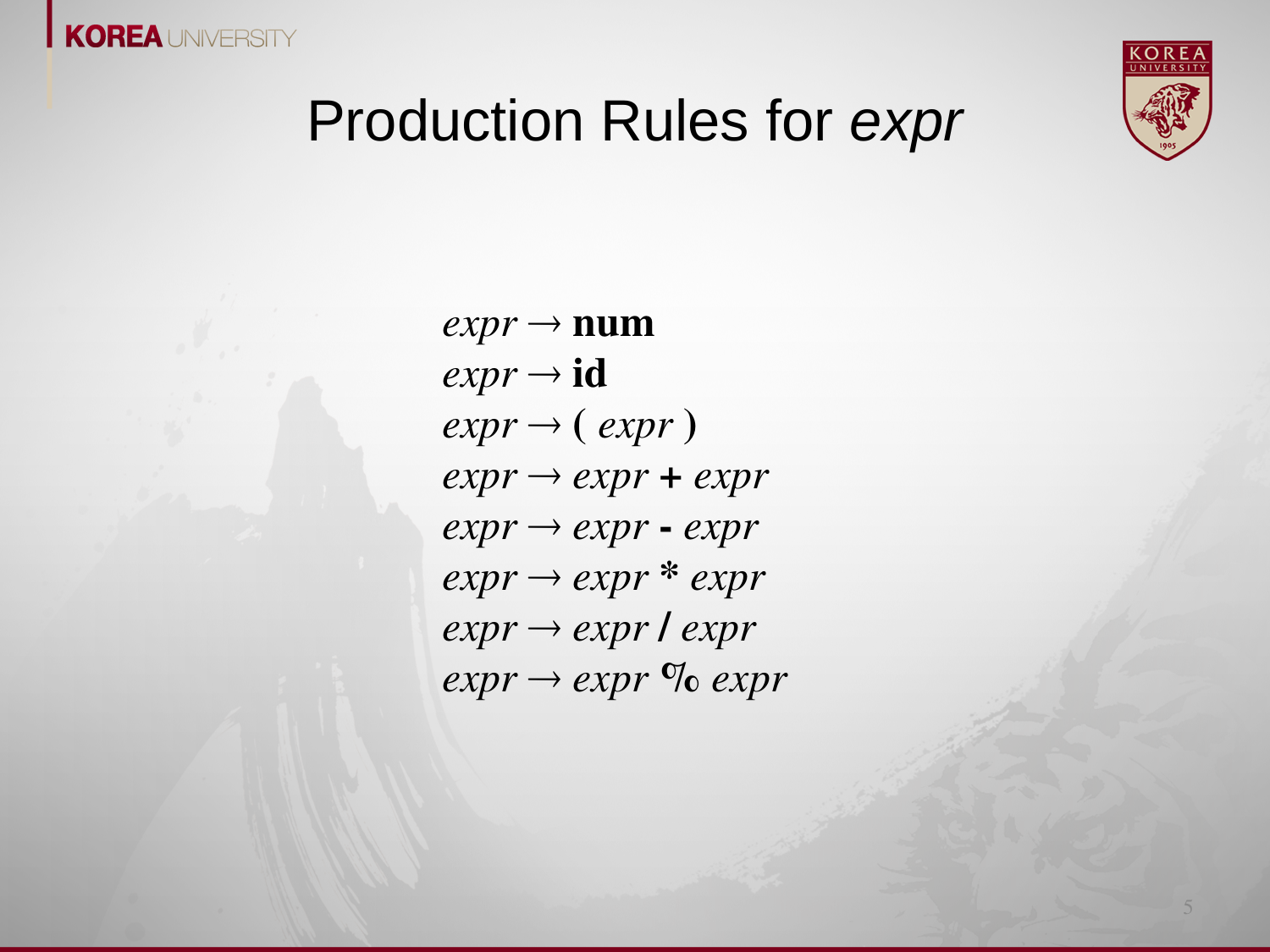

# Production Rules for expr
expr → num
expr → id
expr → ( expr )
expr → expr + expr
expr → expr - expr
expr → expr * expr
expr → expr / expr
expr → expr % expr
5